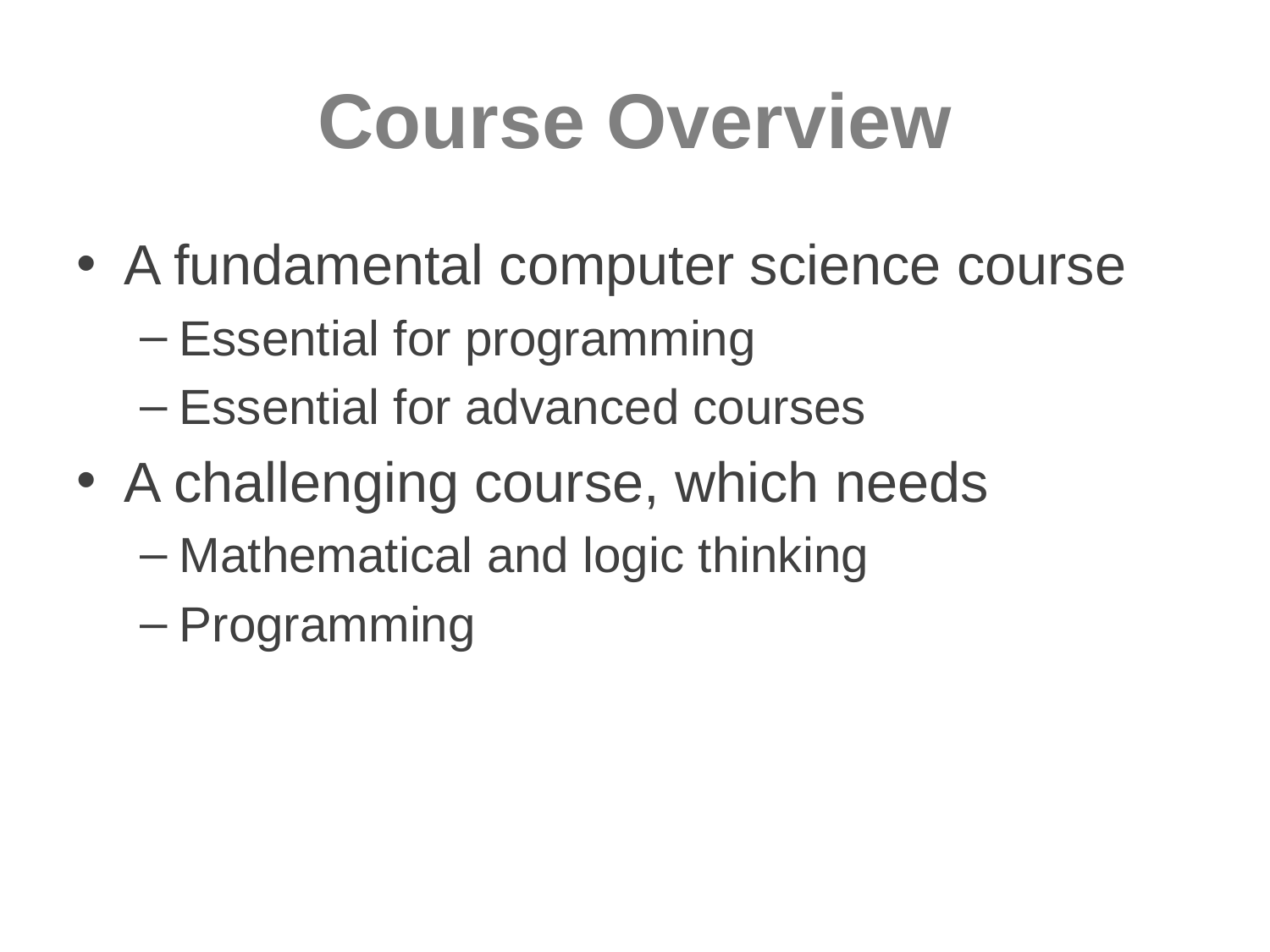

# Course Overview
A fundamental computer science course
Essential for programming
Essential for advanced courses
A challenging course, which needs
Mathematical and logic thinking
Programming